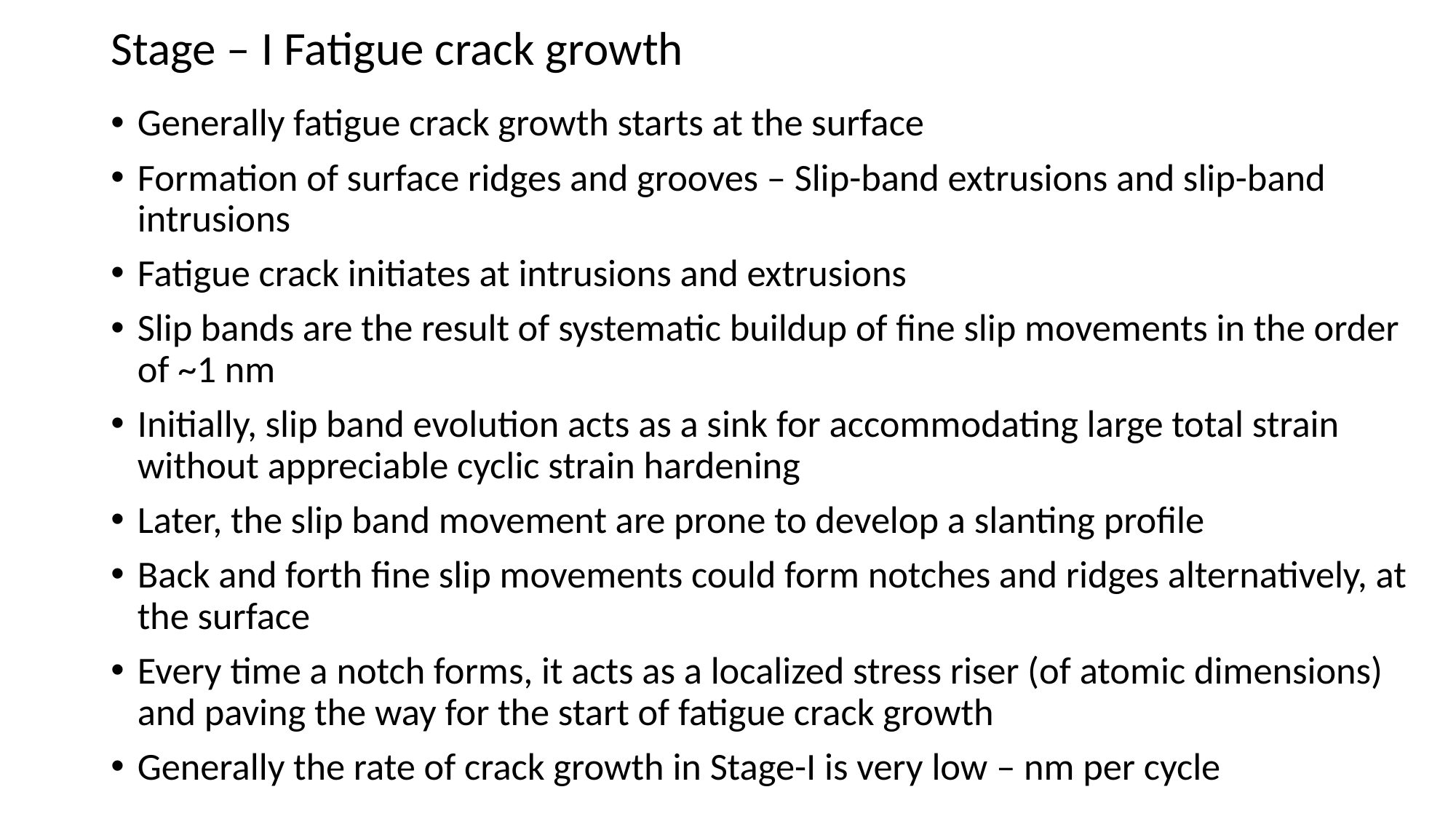

# Stage – I Fatigue crack growth
Generally fatigue crack growth starts at the surface
Formation of surface ridges and grooves – Slip-band extrusions and slip-band intrusions
Fatigue crack initiates at intrusions and extrusions
Slip bands are the result of systematic buildup of fine slip movements in the order of ~1 nm
Initially, slip band evolution acts as a sink for accommodating large total strain without appreciable cyclic strain hardening
Later, the slip band movement are prone to develop a slanting profile
Back and forth fine slip movements could form notches and ridges alternatively, at the surface
Every time a notch forms, it acts as a localized stress riser (of atomic dimensions) and paving the way for the start of fatigue crack growth
Generally the rate of crack growth in Stage-I is very low – nm per cycle